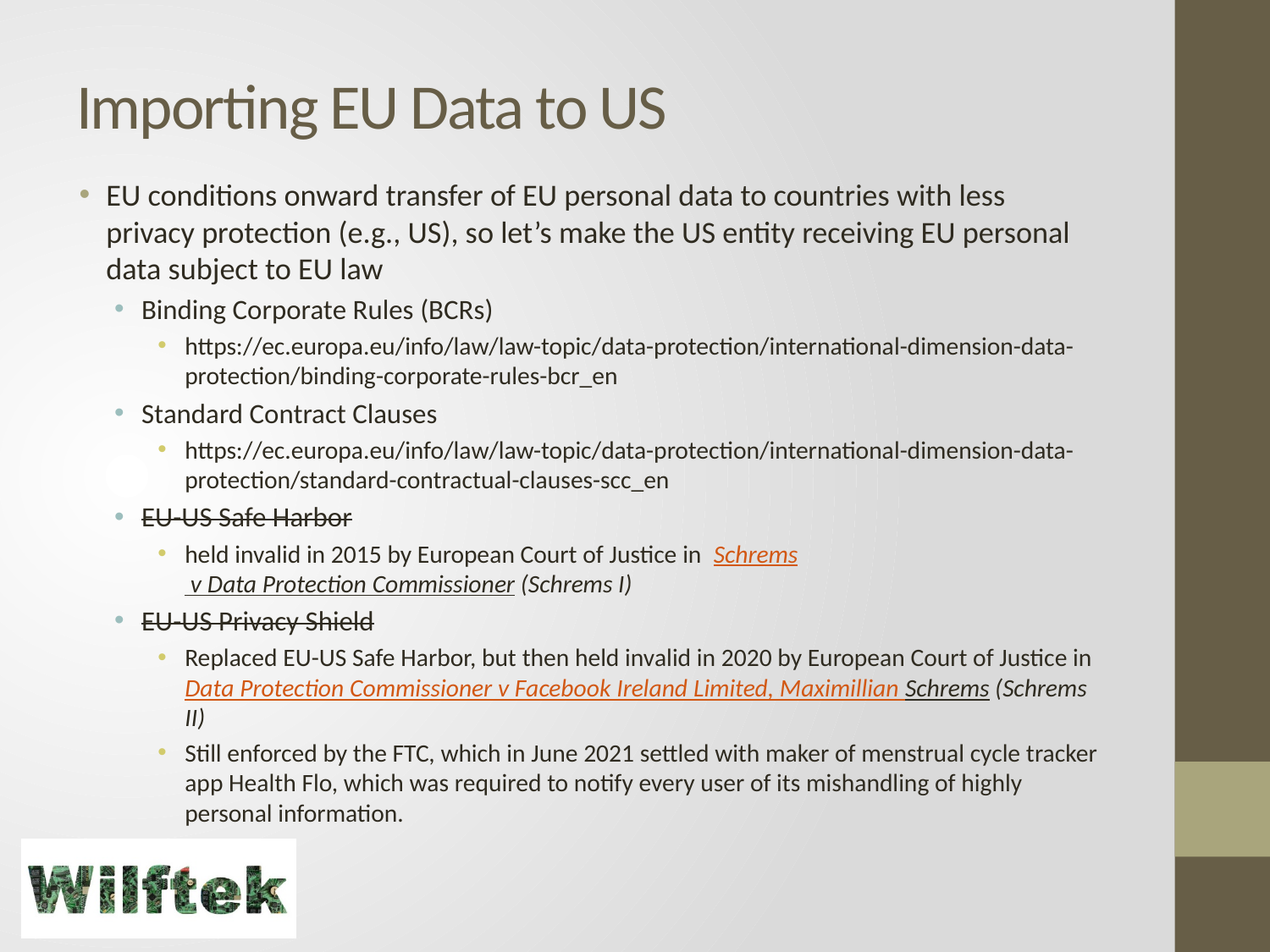

# Importing EU Data to US
EU conditions onward transfer of EU personal data to countries with less privacy protection (e.g., US), so let’s make the US entity receiving EU personal data subject to EU law
Binding Corporate Rules (BCRs)
https://ec.europa.eu/info/law/law-topic/data-protection/international-dimension-data-protection/binding-corporate-rules-bcr_en
Standard Contract Clauses
https://ec.europa.eu/info/law/law-topic/data-protection/international-dimension-data-protection/standard-contractual-clauses-scc_en
EU-US Safe Harbor
held invalid in 2015 by European Court of Justice in  Schrems v Data Protection Commissioner (Schrems I)
EU-US Privacy Shield
Replaced EU-US Safe Harbor, but then held invalid in 2020 by European Court of Justice in Data Protection Commissioner v Facebook Ireland Limited, Maximillian Schrems (Schrems II)
Still enforced by the FTC, which in June 2021 settled with maker of menstrual cycle tracker app Health Flo, which was required to notify every user of its mishandling of highly personal information.